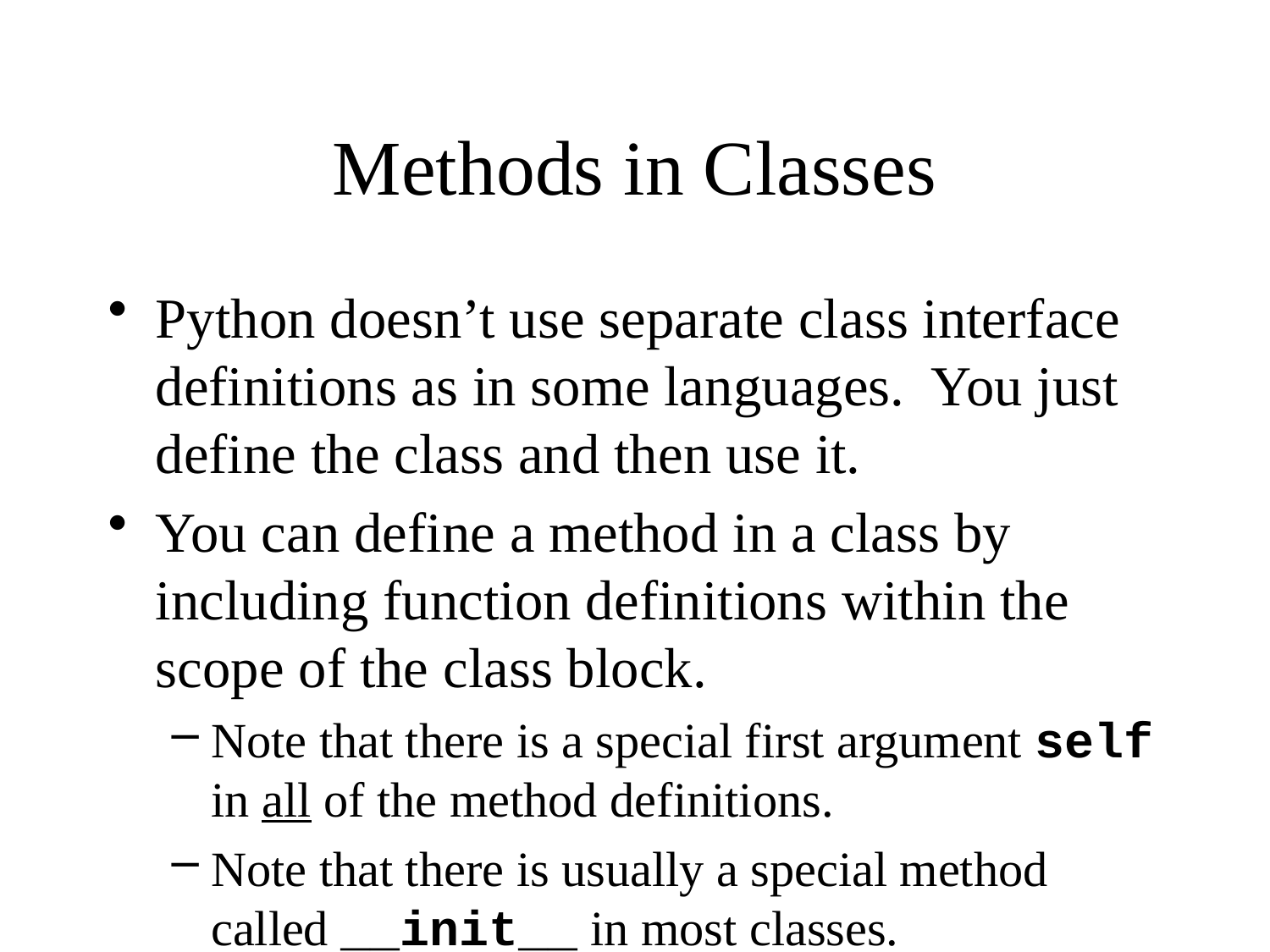

# Methods in Classes
Python doesn’t use separate class interface definitions as in some languages.  You just define the class and then use it.
You can define a method in a class by including function definitions within the scope of the class block.
Note that there is a special first argument self in all of the method definitions.
Note that there is usually a special method called __init__ in most classes.